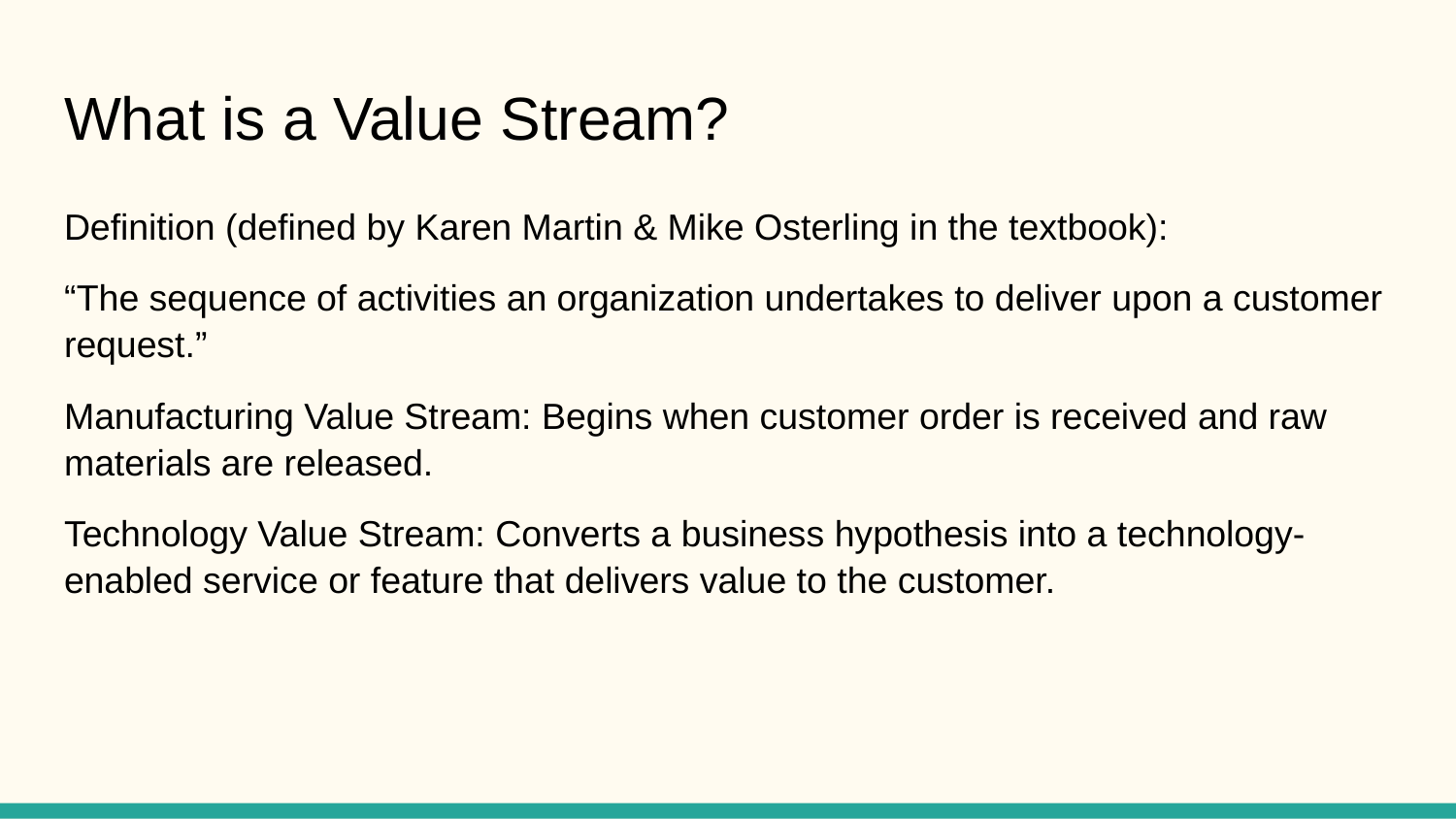

# What is a Value Stream?
Definition (defined by Karen Martin & Mike Osterling in the textbook):
“The sequence of activities an organization undertakes to deliver upon a customer request.”
Manufacturing Value Stream: Begins when customer order is received and raw materials are released.
Technology Value Stream: Converts a business hypothesis into a technology-enabled service or feature that delivers value to the customer.